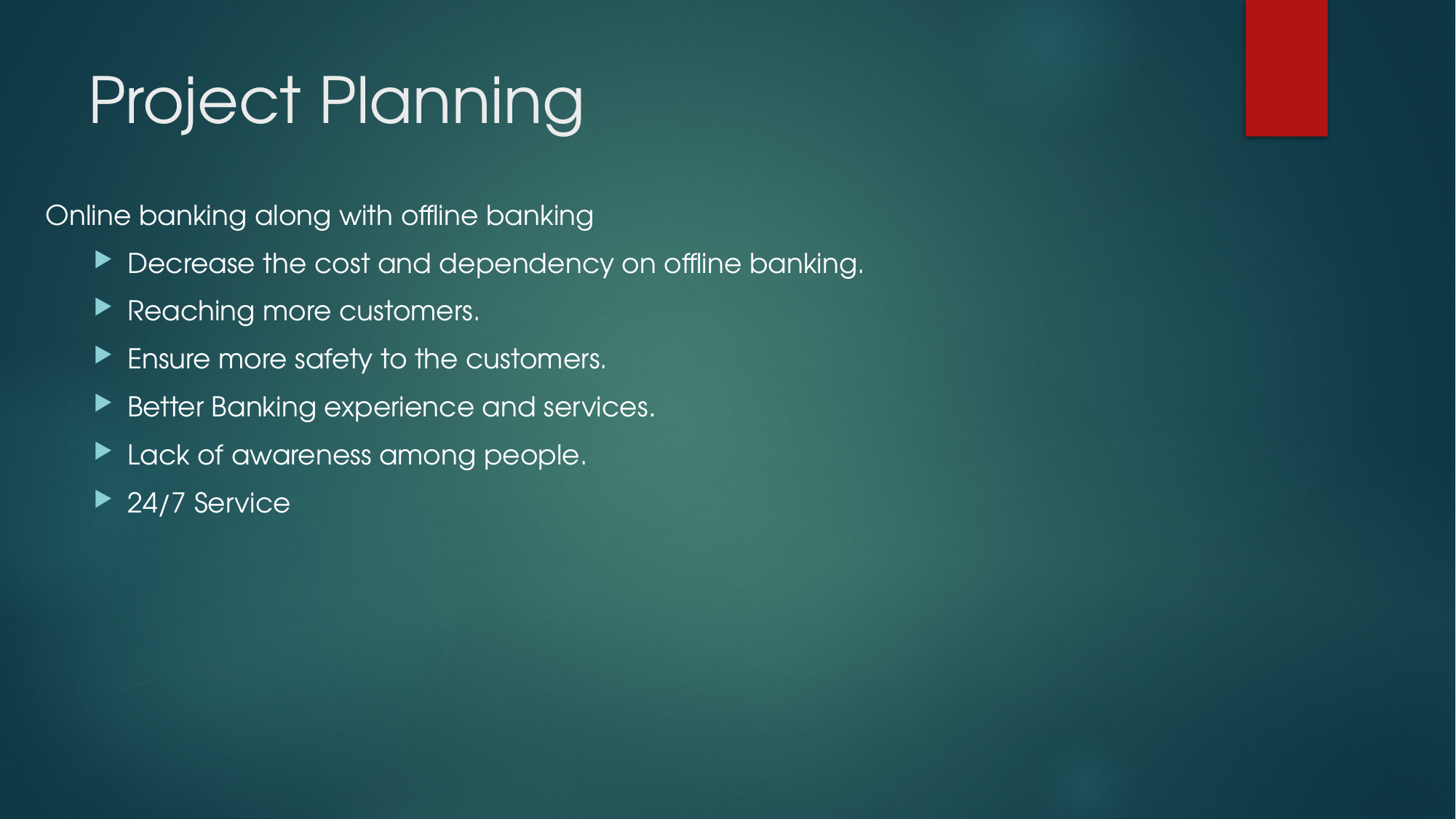

# Project Planning
Online banking along with offline banking
Decrease the cost and dependency on offline banking.
Reaching more customers.
Ensure more safety to the customers.
Better Banking experience and services.
Lack of awareness among people.
24/7 Service